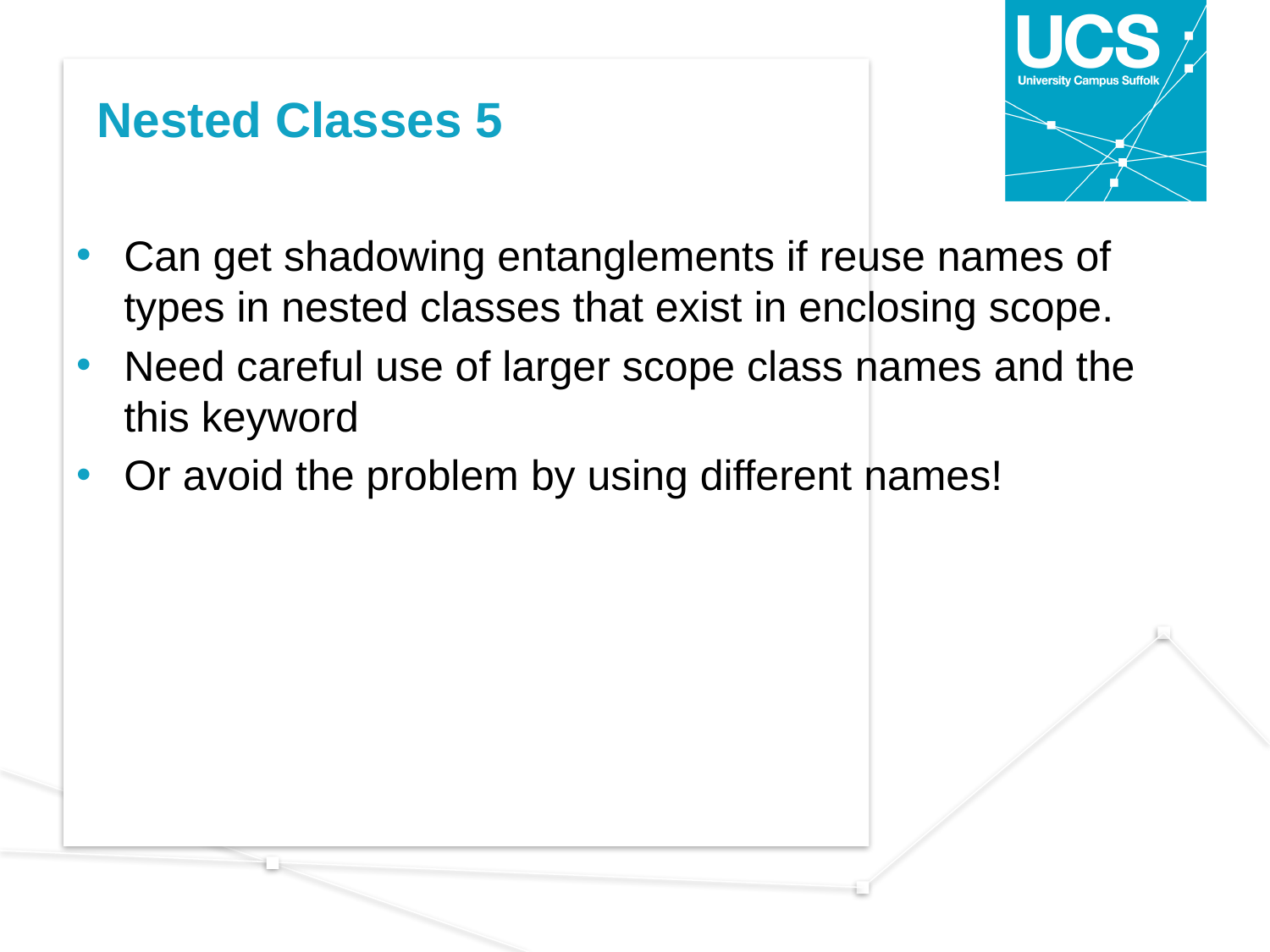

# Nested Classes 5
Can get shadowing entanglements if reuse names of types in nested classes that exist in enclosing scope.
Need careful use of larger scope class names and the this keyword
Or avoid the problem by using different names!